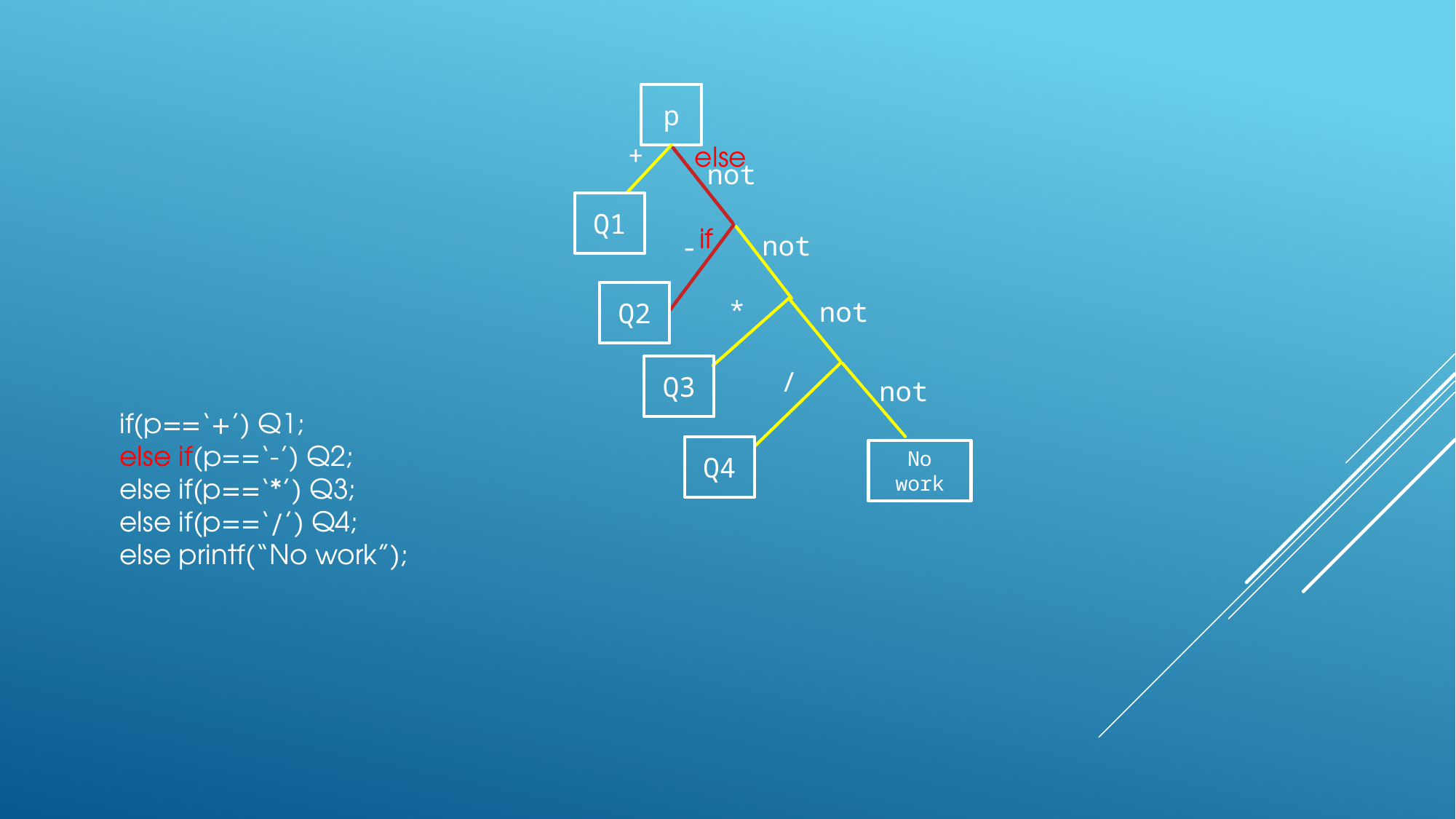

p
+
else
not
Q1
not
if
-
*
not
Q2
/
Q3
not
if(p==‘+’) Q1;
else if(p==‘-’) Q2;
else if(p==‘*’) Q3;
else if(p==‘/’) Q4;
else printf(“No work”);
Q4
No work